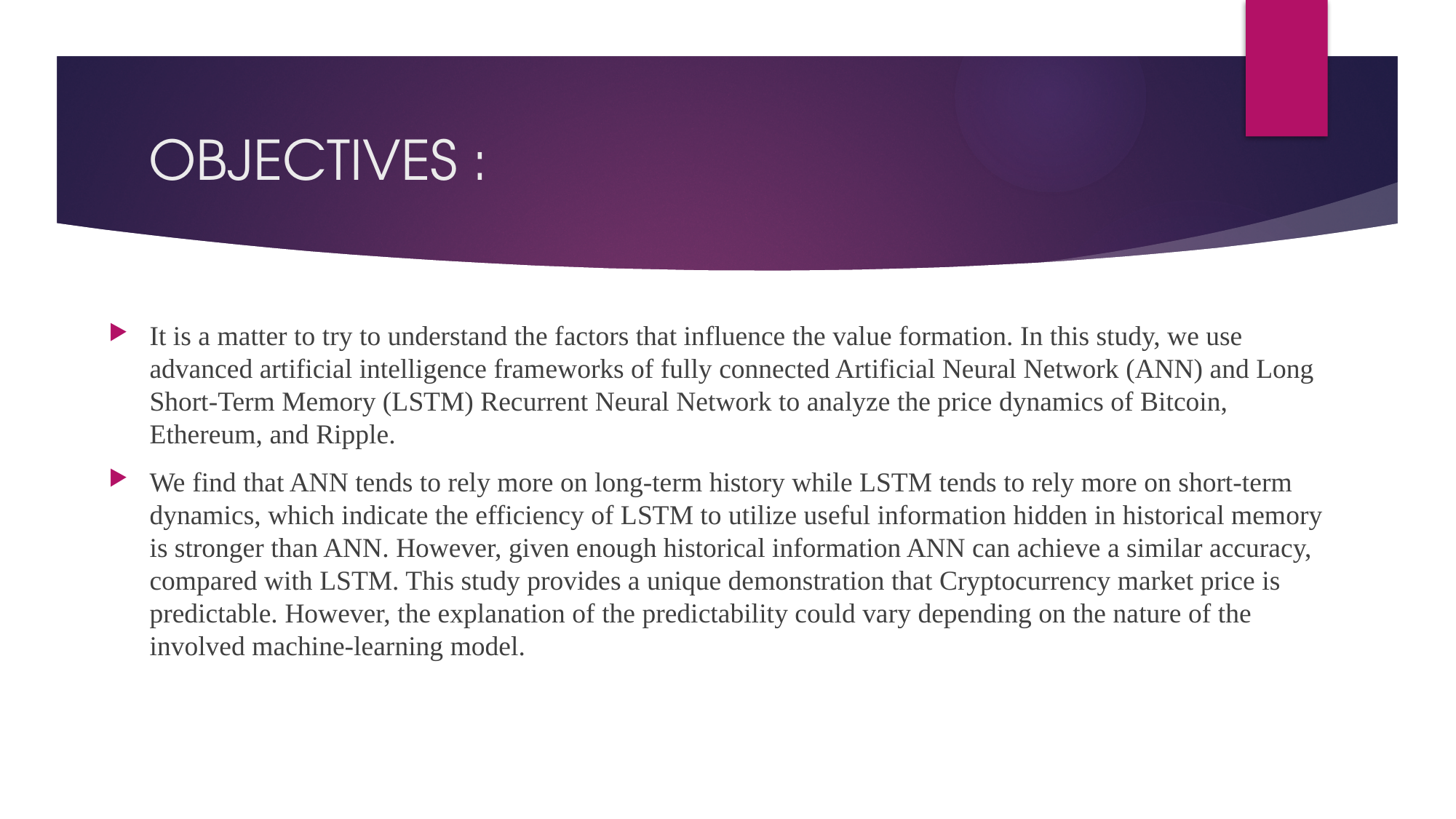

# OBJECTIVES :
It is a matter to try to understand the factors that influence the value formation. In this study, we use advanced artificial intelligence frameworks of fully connected Artificial Neural Network (ANN) and Long Short-Term Memory (LSTM) Recurrent Neural Network to analyze the price dynamics of Bitcoin, Ethereum, and Ripple.
We find that ANN tends to rely more on long-term history while LSTM tends to rely more on short-term dynamics, which indicate the efficiency of LSTM to utilize useful information hidden in historical memory is stronger than ANN. However, given enough historical information ANN can achieve a similar accuracy, compared with LSTM. This study provides a unique demonstration that Cryptocurrency market price is predictable. However, the explanation of the predictability could vary depending on the nature of the involved machine-learning model.